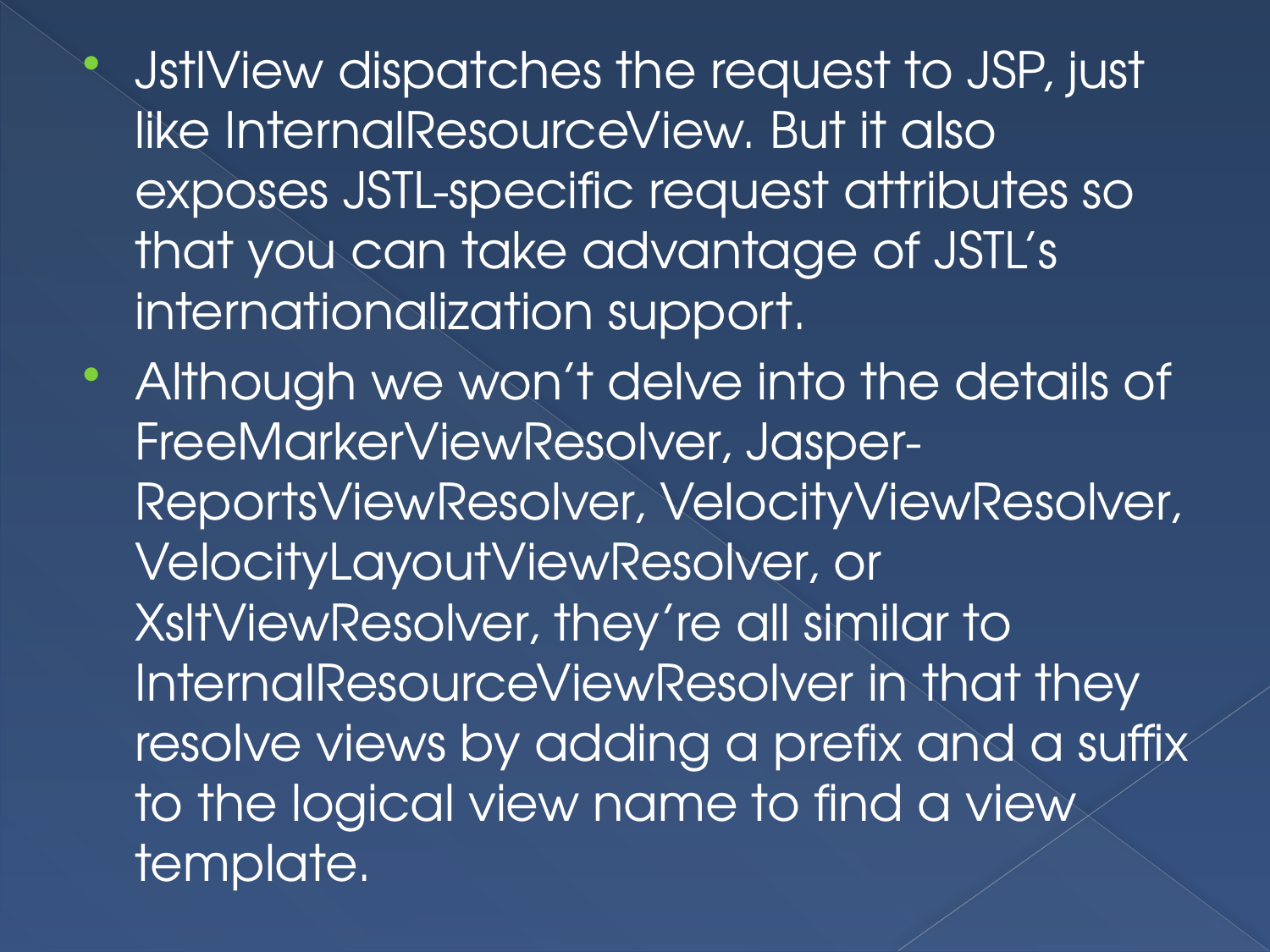

JstlView dispatches the request to JSP, just like InternalResourceView. But it also exposes JSTL-specific request attributes so that you can take advantage of JSTL’s internationalization support.
Although we won’t delve into the details of FreeMarkerViewResolver, Jasper- ReportsViewResolver, VelocityViewResolver, VelocityLayoutViewResolver, or XsltViewResolver, they’re all similar to InternalResourceViewResolver in that they resolve views by adding a prefix and a suffix to the logical view name to find a view template.